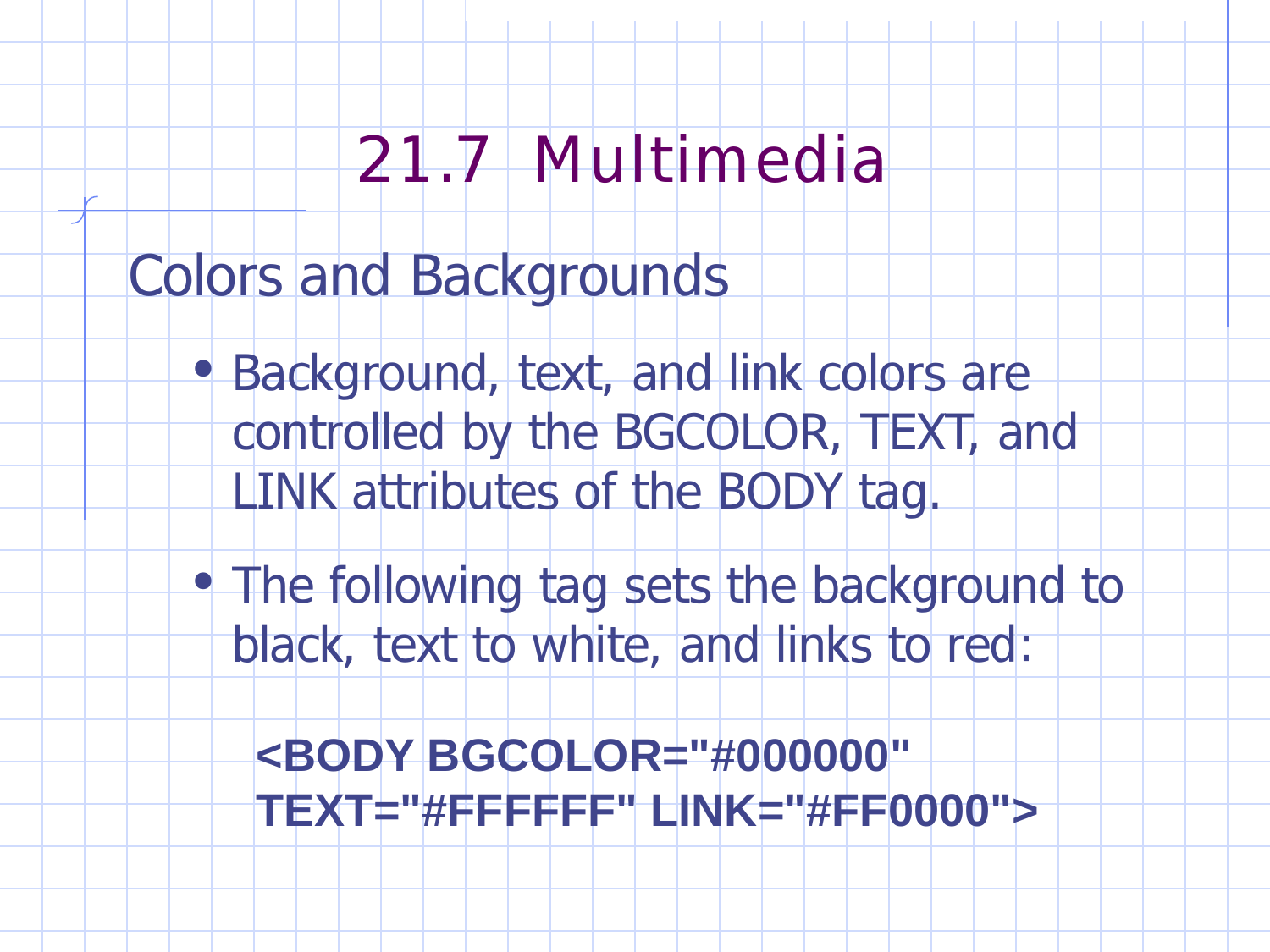

# 21.7  Multimedia
Colors and Backgrounds

Background, text, and link colors are controlled by the BGCOLOR, TEXT, and LINK attributes of the BODY tag.

The following tag sets the background to black, text to white, and links to red:

<BODY BGCOLOR="#000000" TEXT="#FFFFFF" LINK="#FF0000">